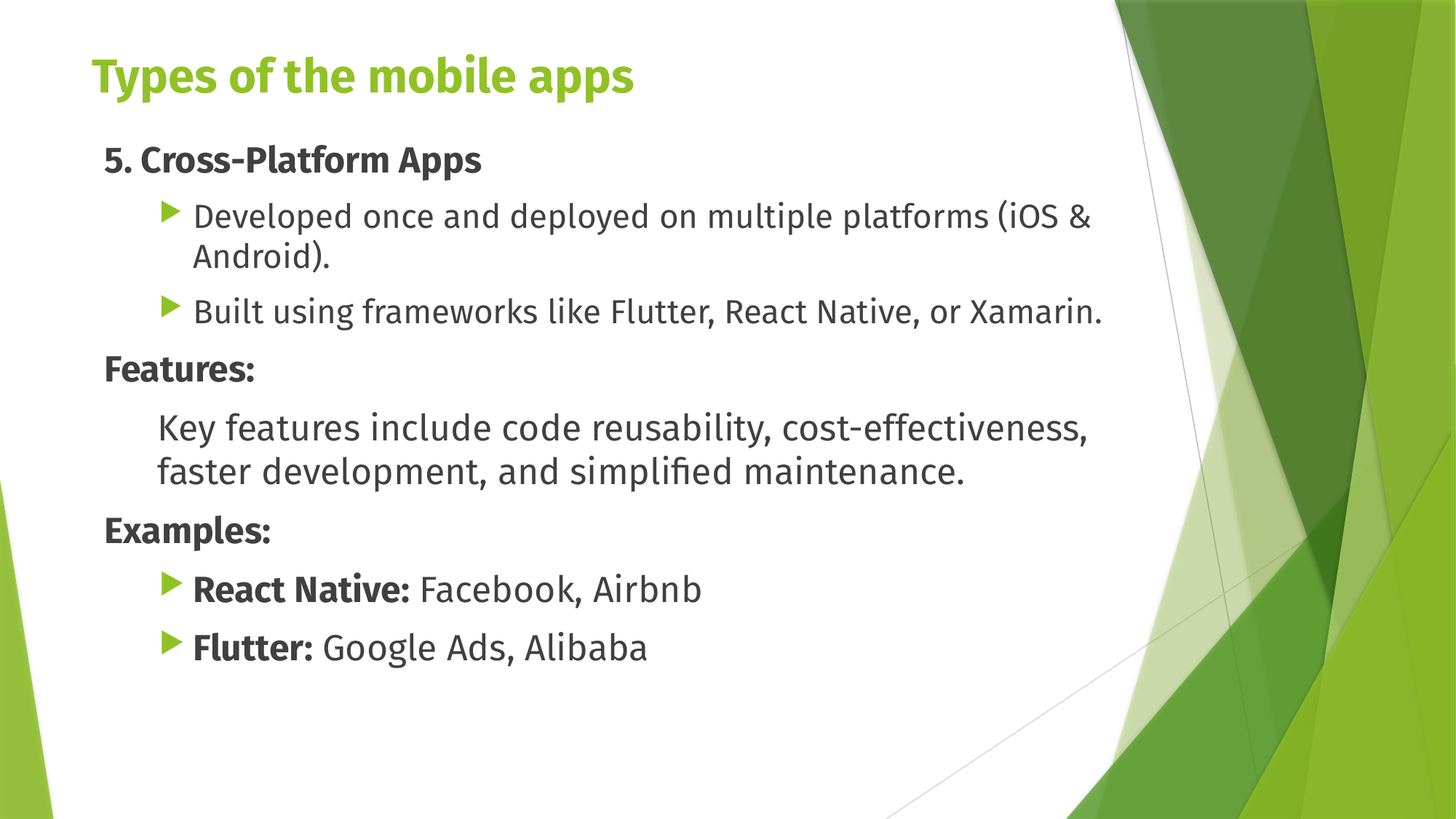

# Types of the mobile apps
5. Cross-Platform Apps
Developed once and deployed on multiple platforms (iOS & Android).
Built using frameworks like Flutter, React Native, or Xamarin.
Features:
 	Key features include code reusability, cost-effectiveness, faster development, and simplified maintenance.
Examples:
React Native: Facebook, Airbnb
Flutter: Google Ads, Alibaba